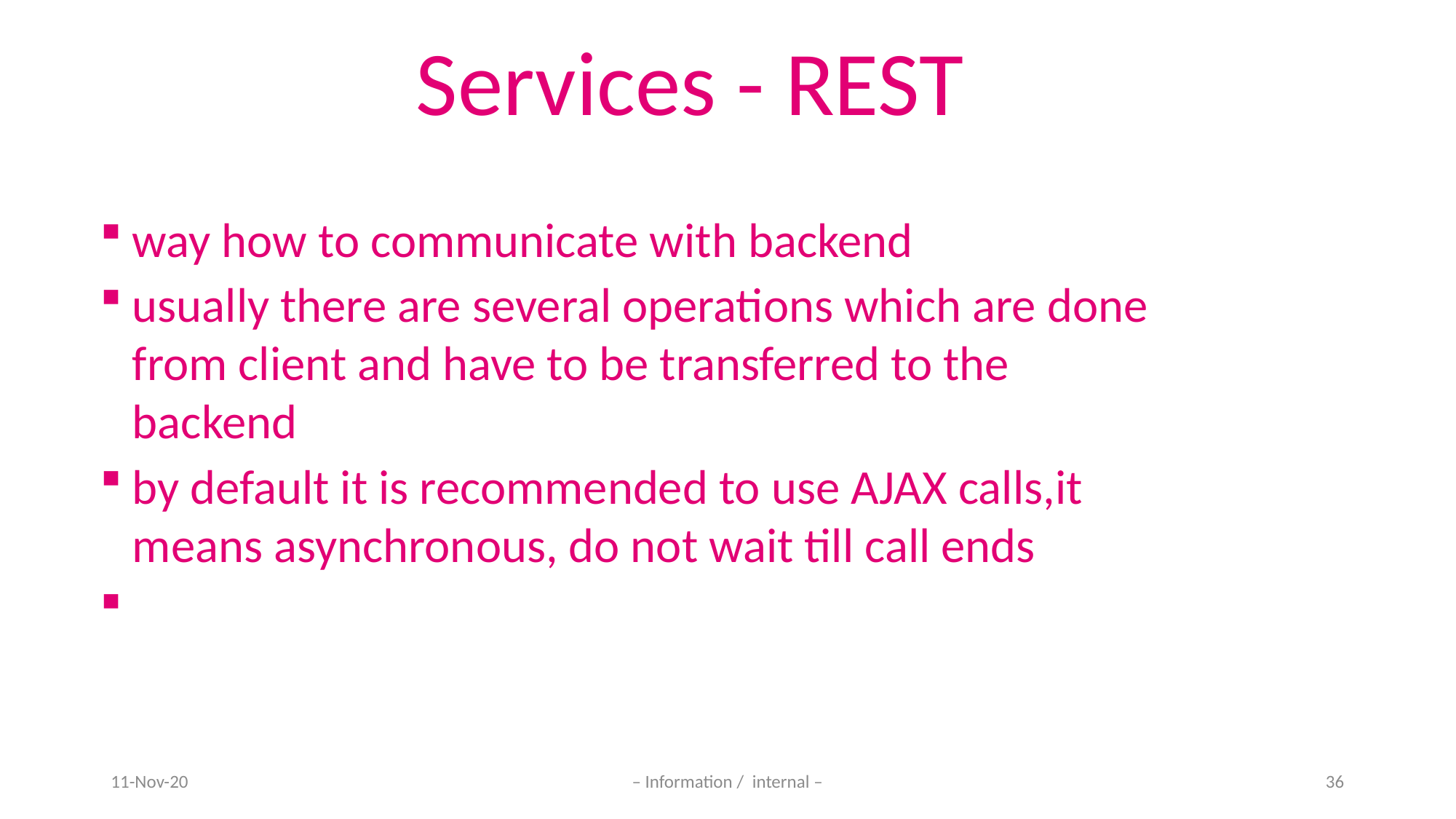

Services - REST
way how to communicate with backend
usually there are several operations which are done from client and have to be transferred to the backend
by default it is recommended to use AJAX calls,it means asynchronous, do not wait till call ends

11-Nov-20
– Information /  internal –
36